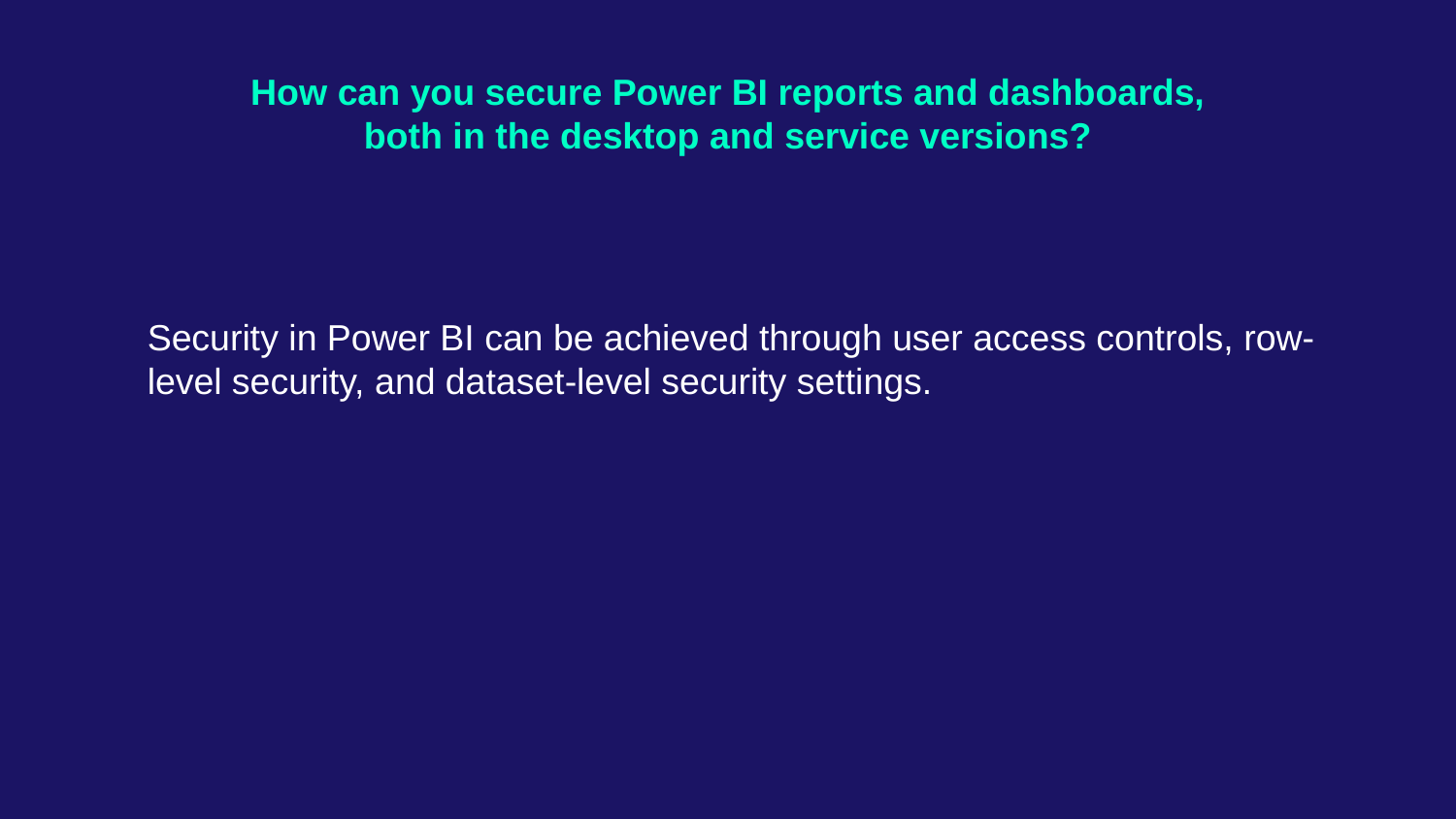

# How can you secure Power BI reports and dashboards, both in the desktop and service versions?

Security in Power BI can be achieved through user access controls, row-level security, and dataset-level security settings.